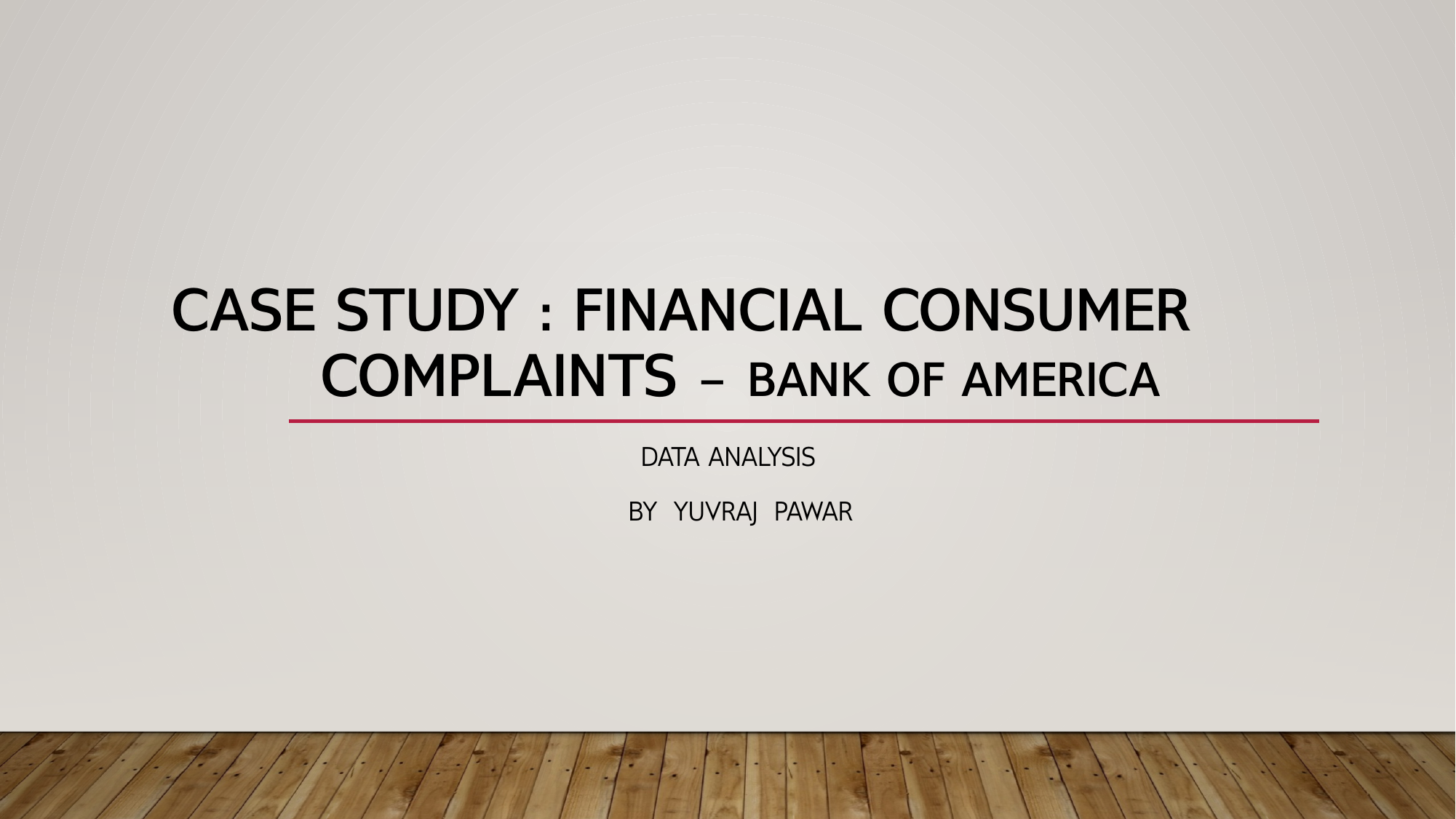

# Case Study : Financial Consumer          Complaints – Bank of America
Data Analysis
By  Yuvraj  Pawar